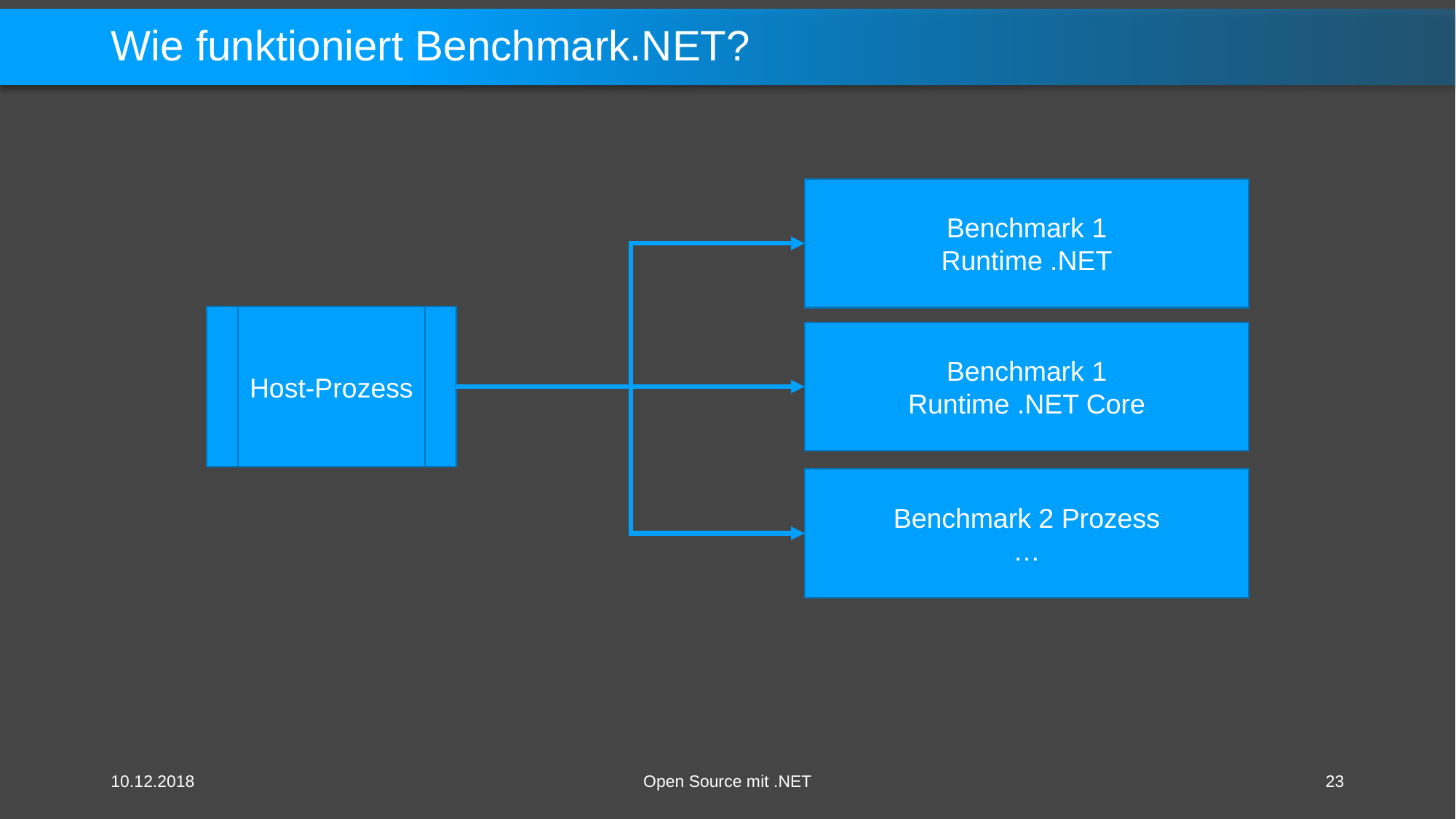

# Wie funktioniert Benchmark.NET?
Benchmark 1
Runtime .NET
Host-Prozess
Benchmark 1
Runtime .NET Core
Benchmark 2 Prozess
…
10.12.2018
Open Source mit .NET
23